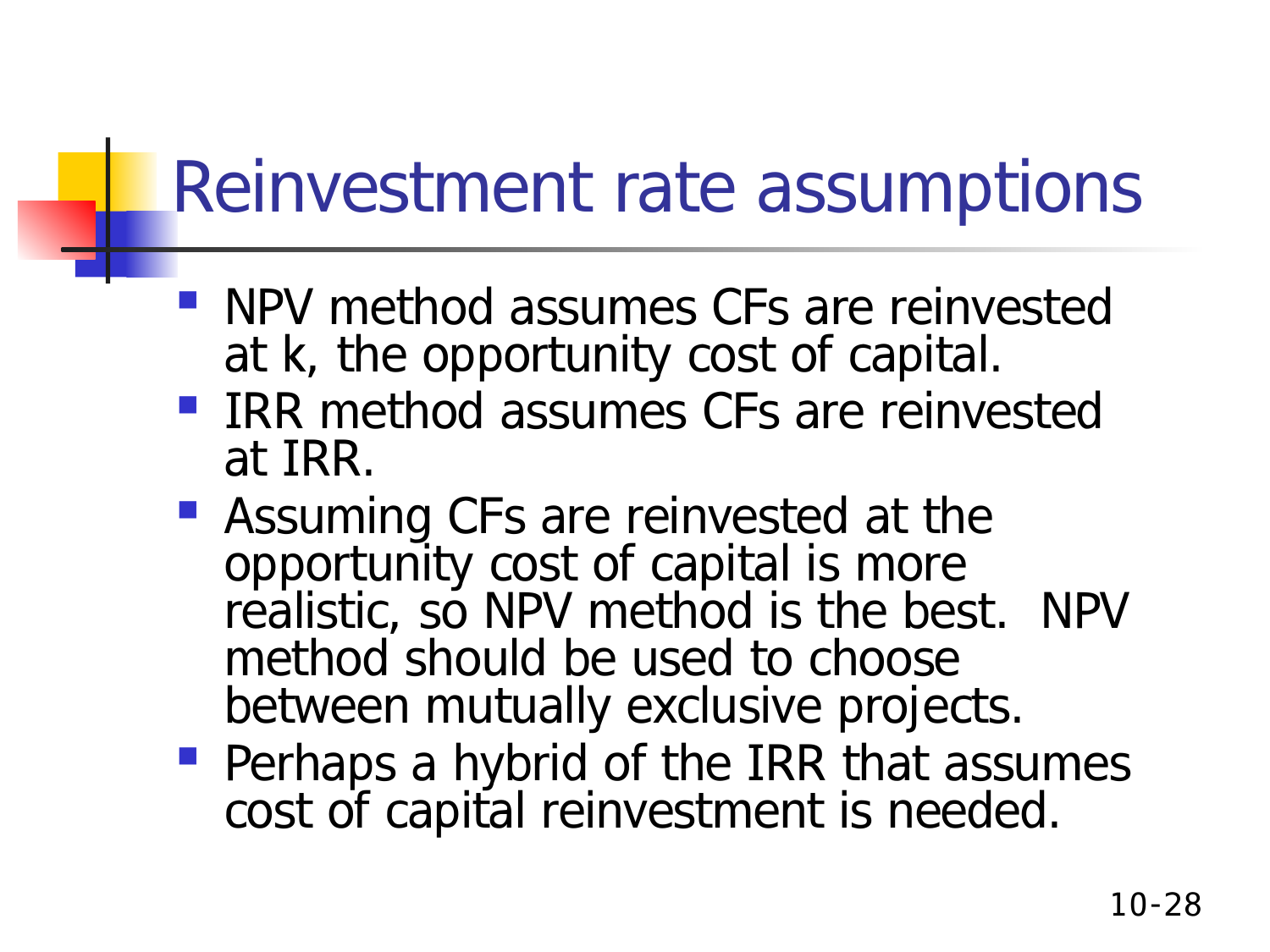

# Reinvestment rate assumptions
NPV method assumes CFs are reinvested at k, the opportunity cost of capital.
IRR method assumes CFs are reinvested at IRR.
Assuming CFs are reinvested at the opportunity cost of capital is more realistic, so NPV method is the best.  NPV method should be used to choose between mutually exclusive projects.
Perhaps a hybrid of the IRR that assumes cost of capital reinvestment is needed.